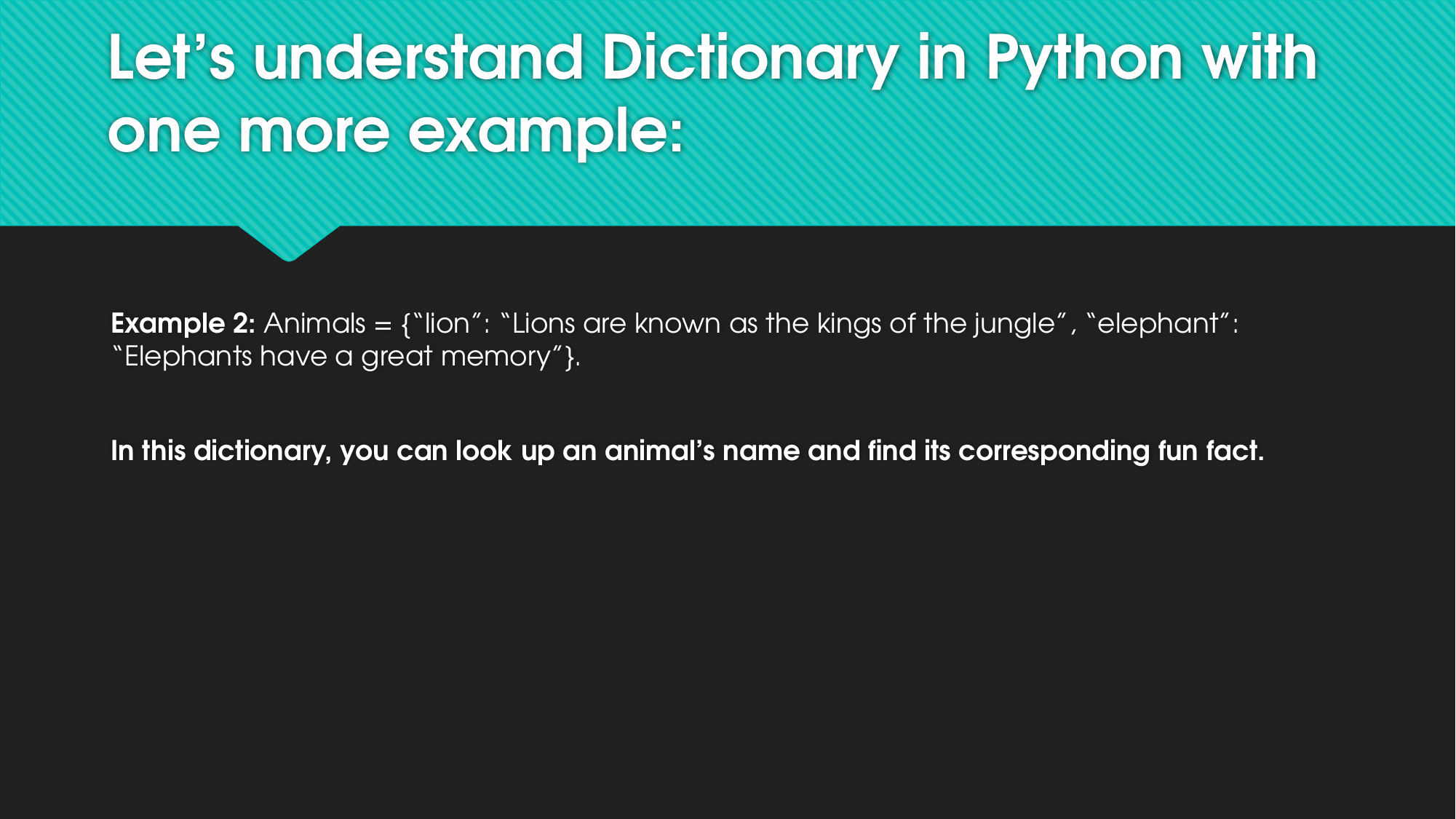

# Let’s understand Dictionary in Python with one more example:
Example 2: Animals = {“lion”: “Lions are known as the kings of the jungle”, “elephant”: “Elephants have a great memory”}.

In this dictionary, you can look up an animal’s name and find its corresponding fun fact.